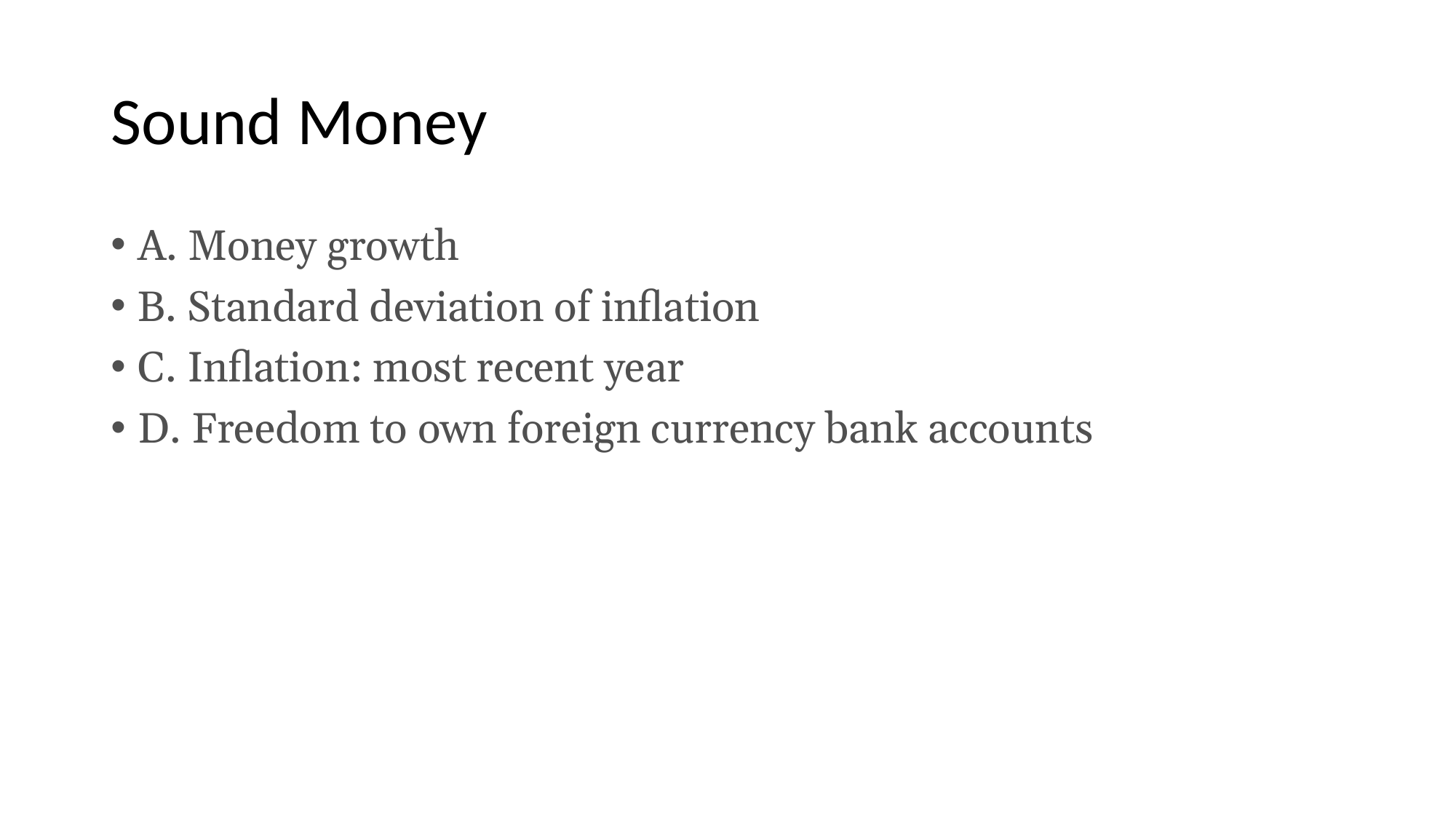

# Sound Money
A. Money growth
B. Standard deviation of inflation
C. Inflation: most recent year
D. Freedom to own foreign currency bank accounts